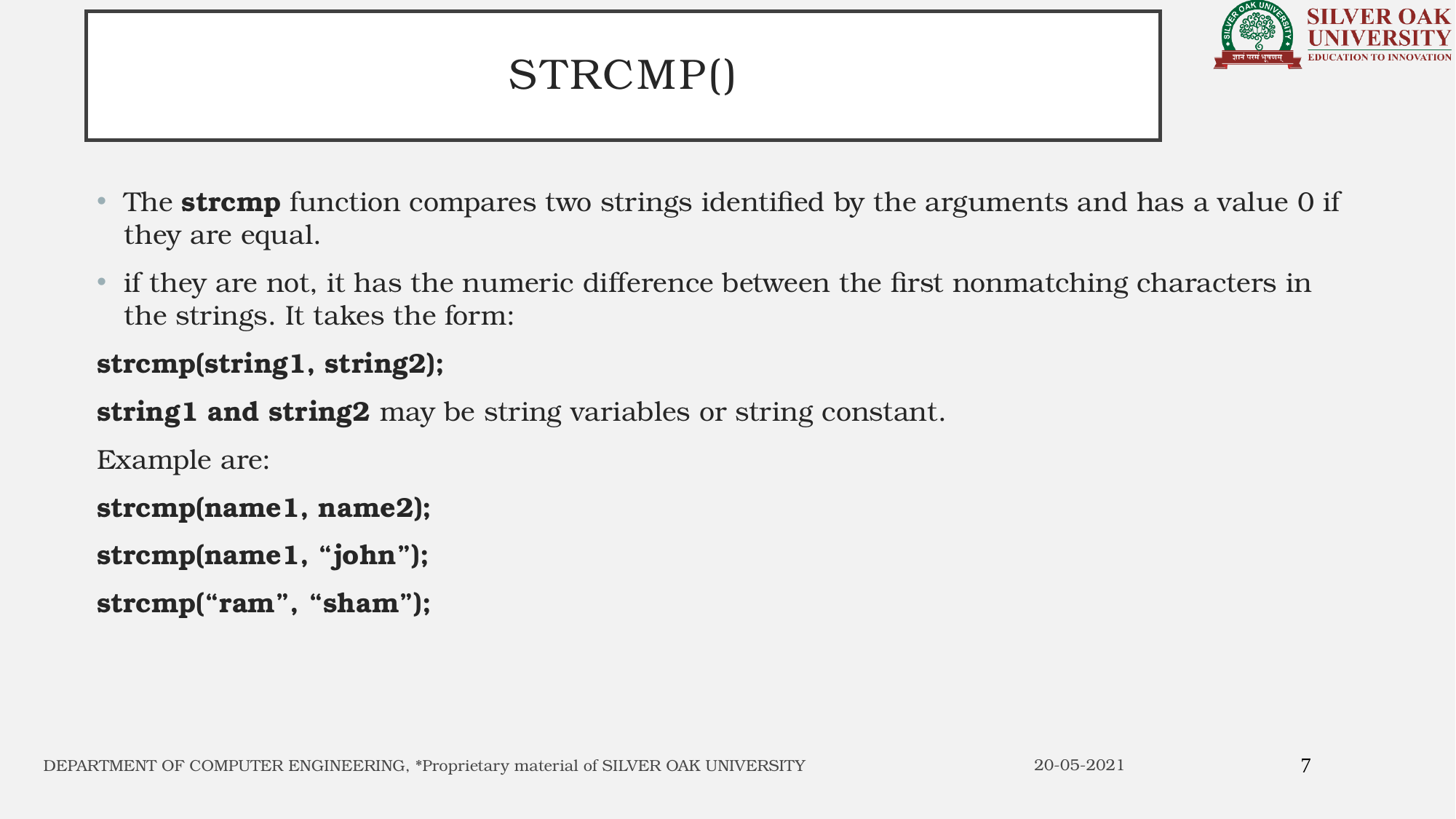

# STRCMP()
The strcmp function compares two strings identified by the arguments and has a value 0 if they are equal.
if they are not, it has the numeric difference between the first nonmatching characters in the strings. It takes the form:
strcmp(string1, string2);
string1 and string2 may be string variables or string constant.
Example are:
strcmp(name1, name2);
strcmp(name1, “john”);
strcmp(“ram”, “sham”);

7
20-05-2021
DEPARTMENT OF COMPUTER ENGINEERING, *Proprietary material of SILVER OAK UNIVERSITY